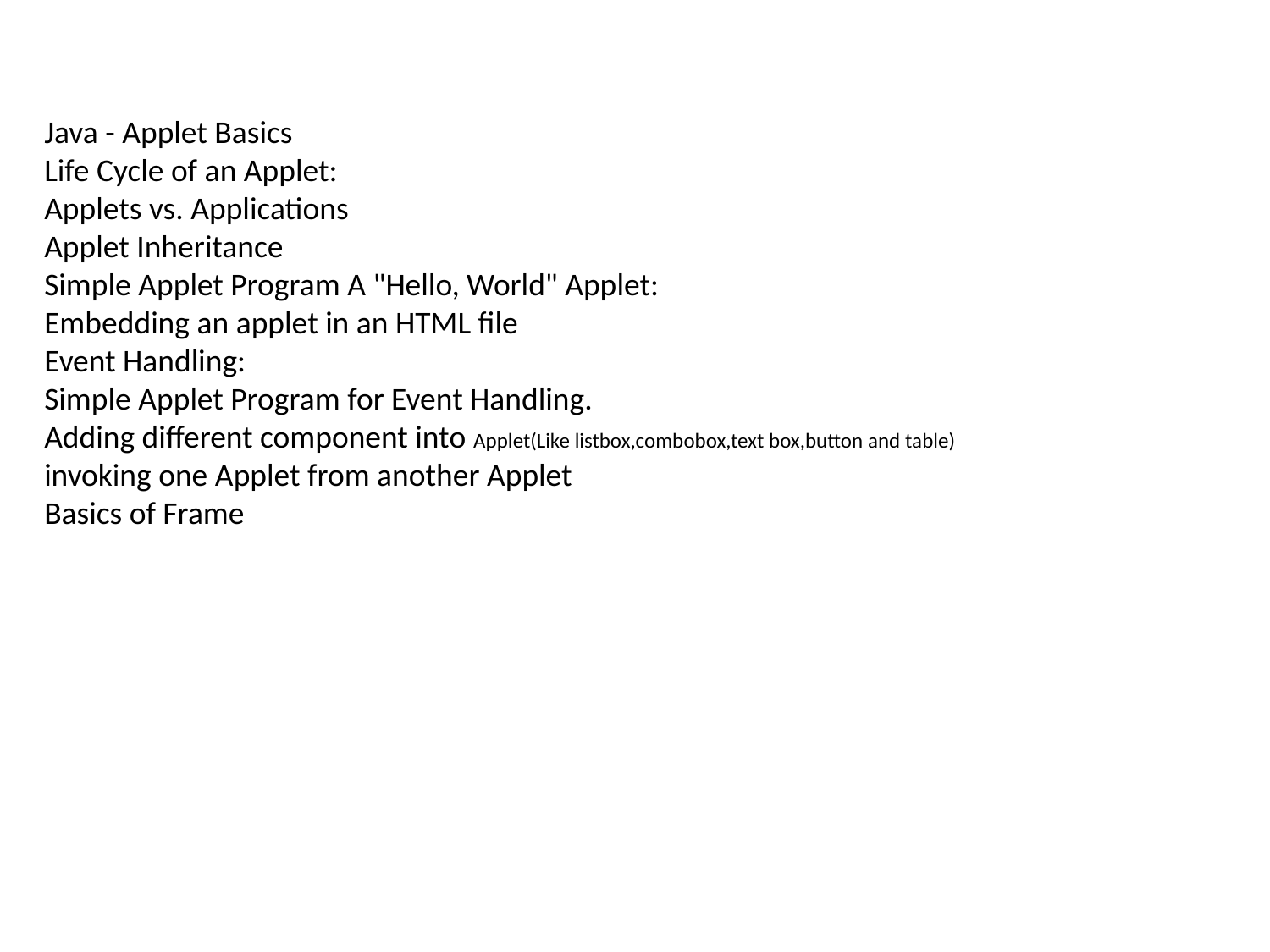

Java - Applet Basics
Life Cycle of an Applet:
Applets vs. Applications
Applet Inheritance
Simple Applet Program A "Hello, World" Applet:
Embedding an applet in an HTML file
Event Handling:
Simple Applet Program for Event Handling.
Adding different component into Applet(Like listbox,combobox,text box,button and table)
invoking one Applet from another Applet
Basics of Frame